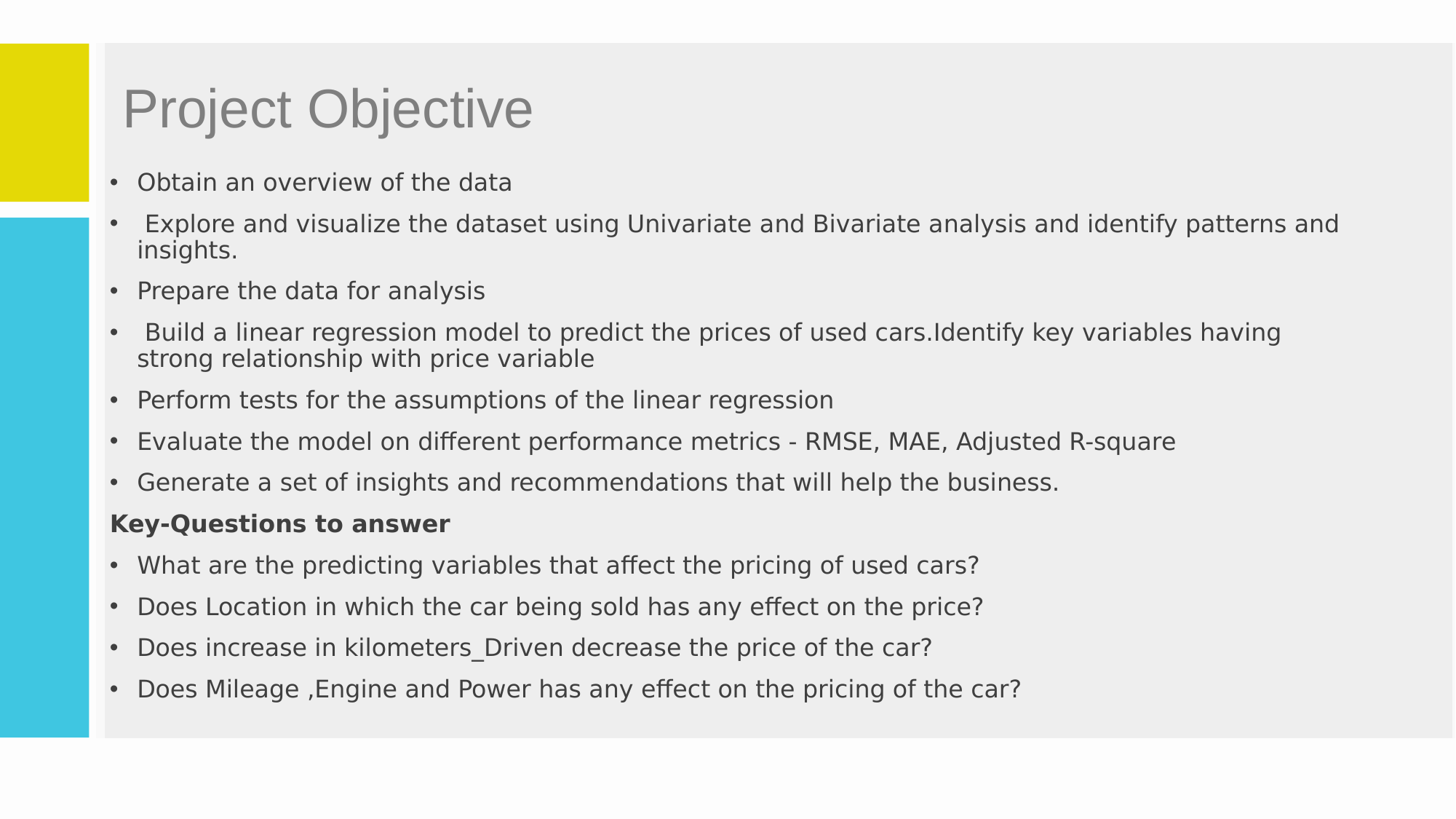

# Project Objective

Obtain an overview of the data
 Explore and visualize the dataset using Univariate and Bivariate analysis and identify patterns and insights.
Prepare the data for analysis
 Build a linear regression model to predict the prices of used cars.Identify key variables having strong relationship with price variable
Perform tests for the assumptions of the linear regression
Evaluate the model on different performance metrics - RMSE, MAE, Adjusted R-square
Generate a set of insights and recommendations that will help the business.
Key-Questions to answer
What are the predicting variables that affect the pricing of used cars?
Does Location in which the car being sold has any effect on the price?
Does increase in kilometers_Driven decrease the price of the car?
Does Mileage ,Engine and Power has any effect on the pricing of the car?